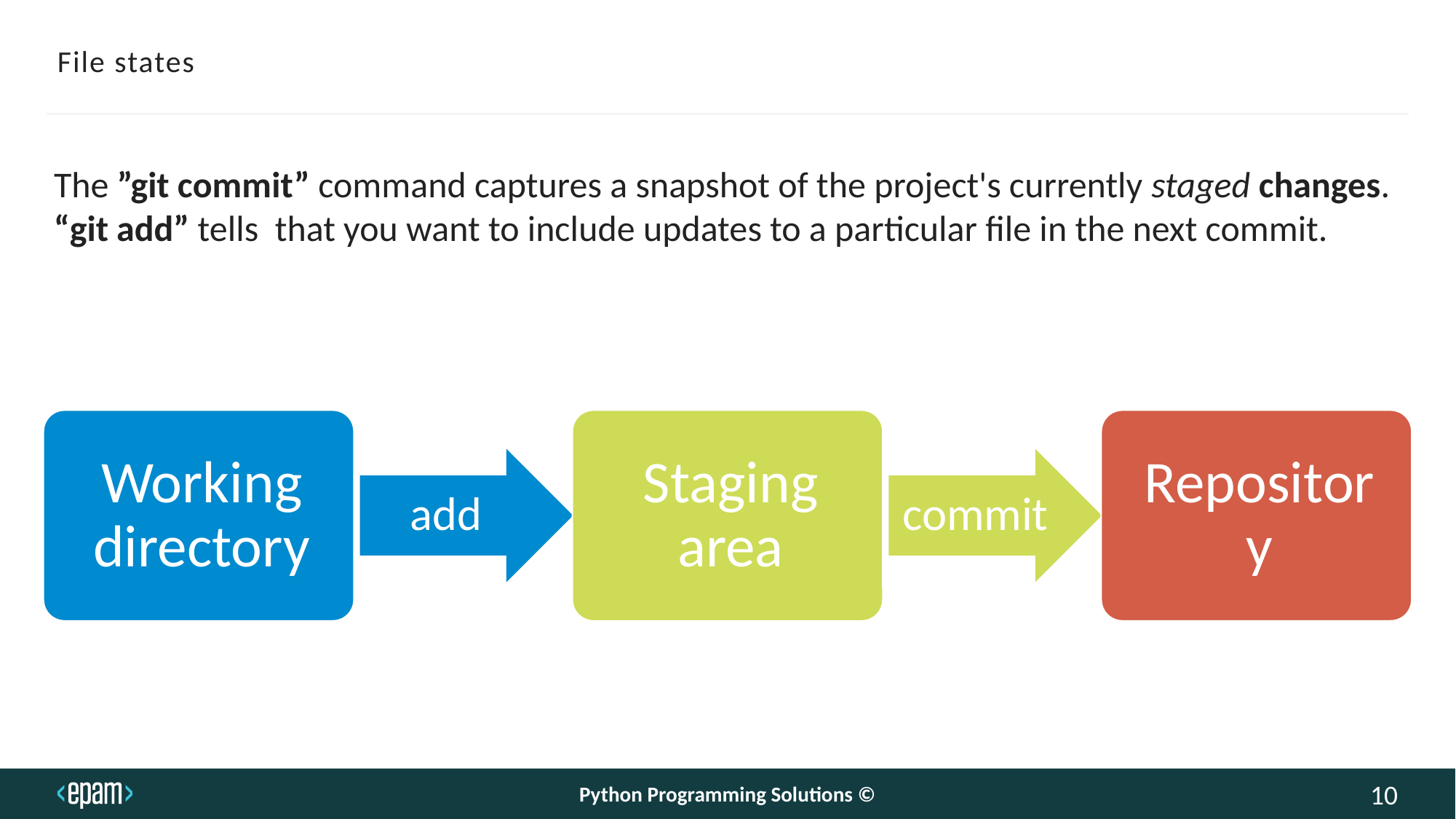

# File states
The ”git commit” command captures a snapshot of the project's currently staged changes.
“git add” tells  that you want to include updates to a particular file in the next commit.
Working directory
add
Staging area
commit
Repository
Python Programming Solutions ©
10